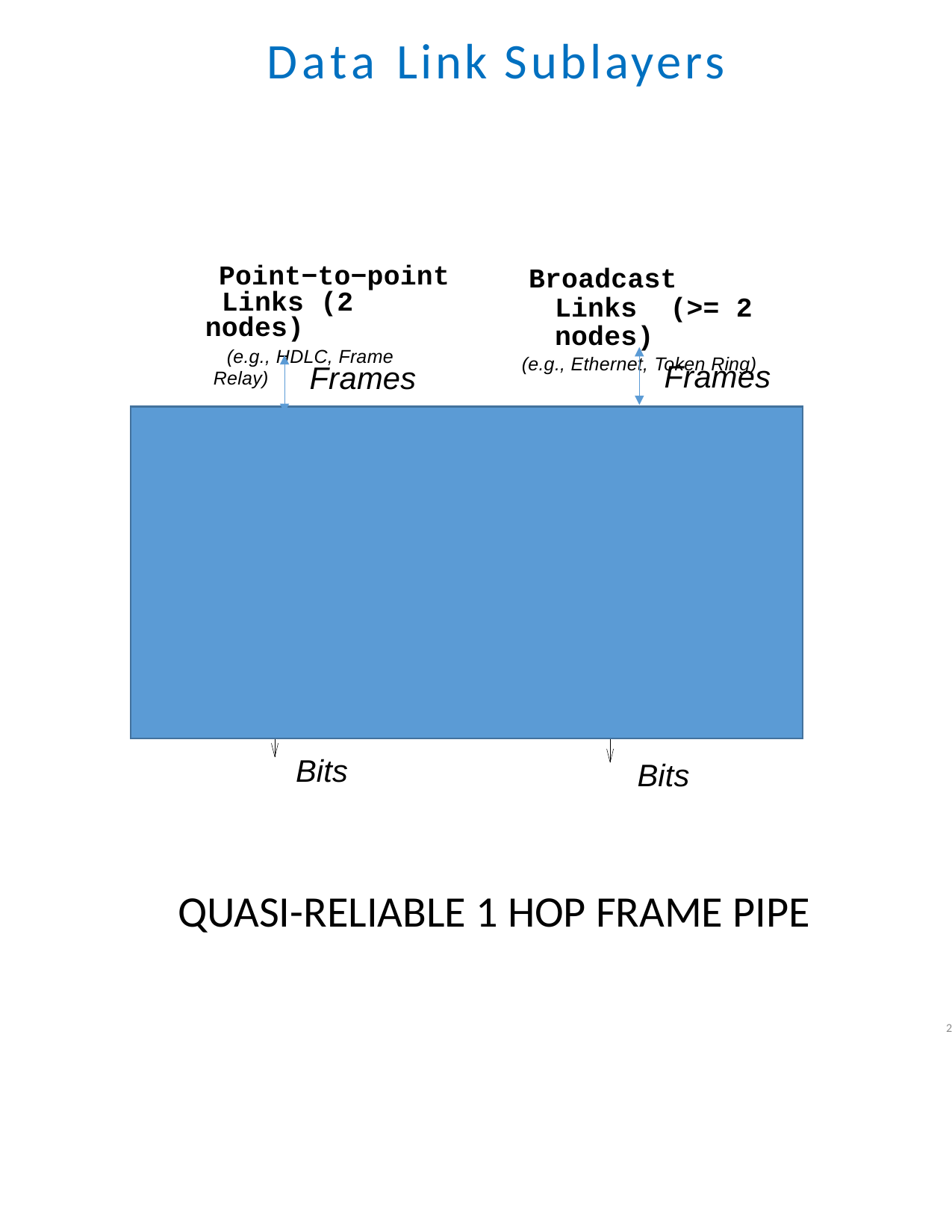

Data Link Sublayers
Point−to−point  Links (2 nodes)
(e.g., HDLC, Frame Relay)
Broadcast Links  (>= 2 nodes)
(e.g., Ethernet, Token Ring)
Frames
Frames

MULTIPLEXING
ERROR  RECOVERY
(OPTIONAL)
MEDIA ACCESS
ERROR  DETECTION
ERROR  DETECTION

FRAMING

FRAMING

Bits
Bits
QUASI-RELIABLE 1 HOP FRAME PIPE
2